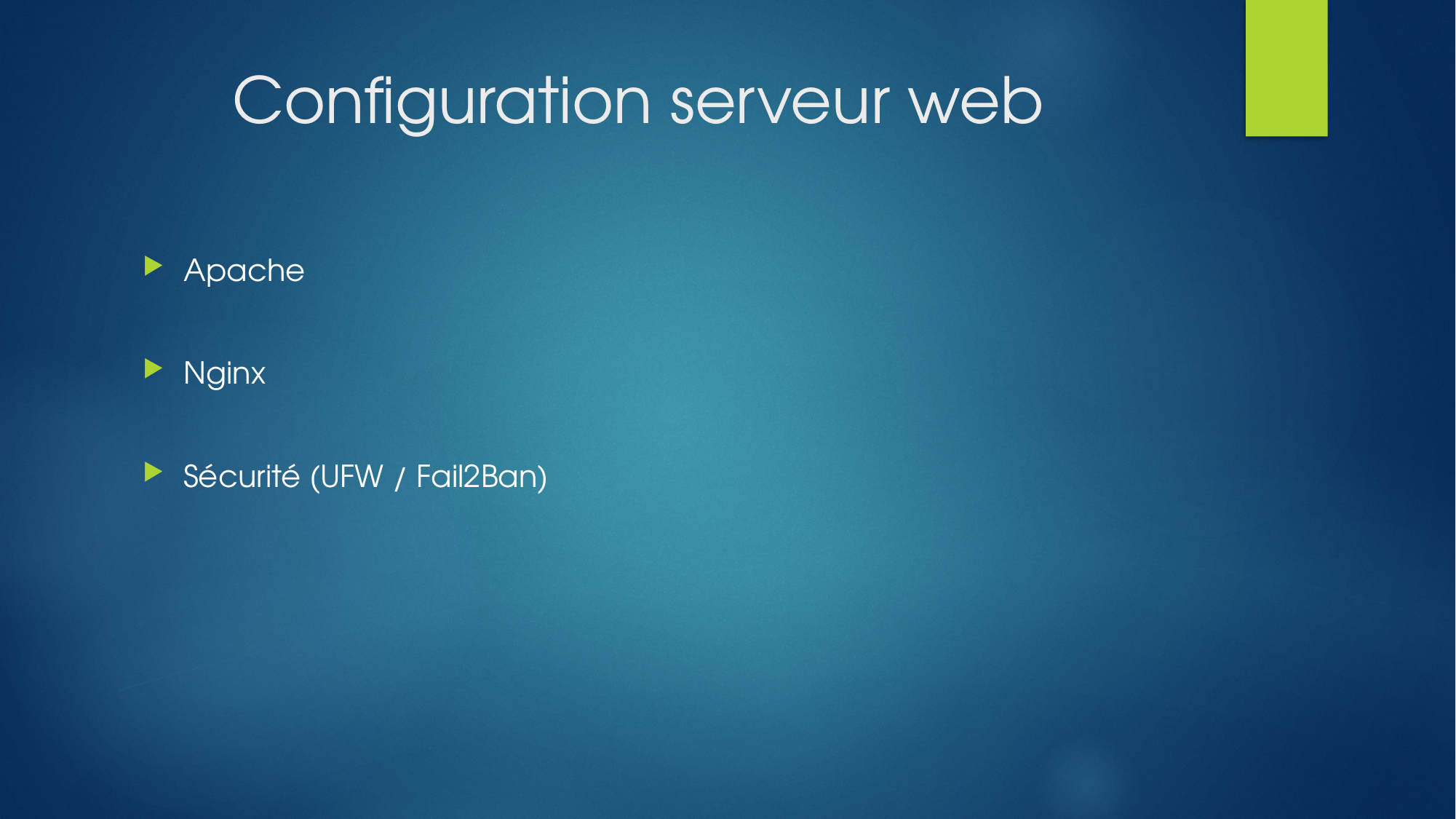

# Configuration serveur web
Apache

Nginx

Sécurité (UFW / Fail2Ban)